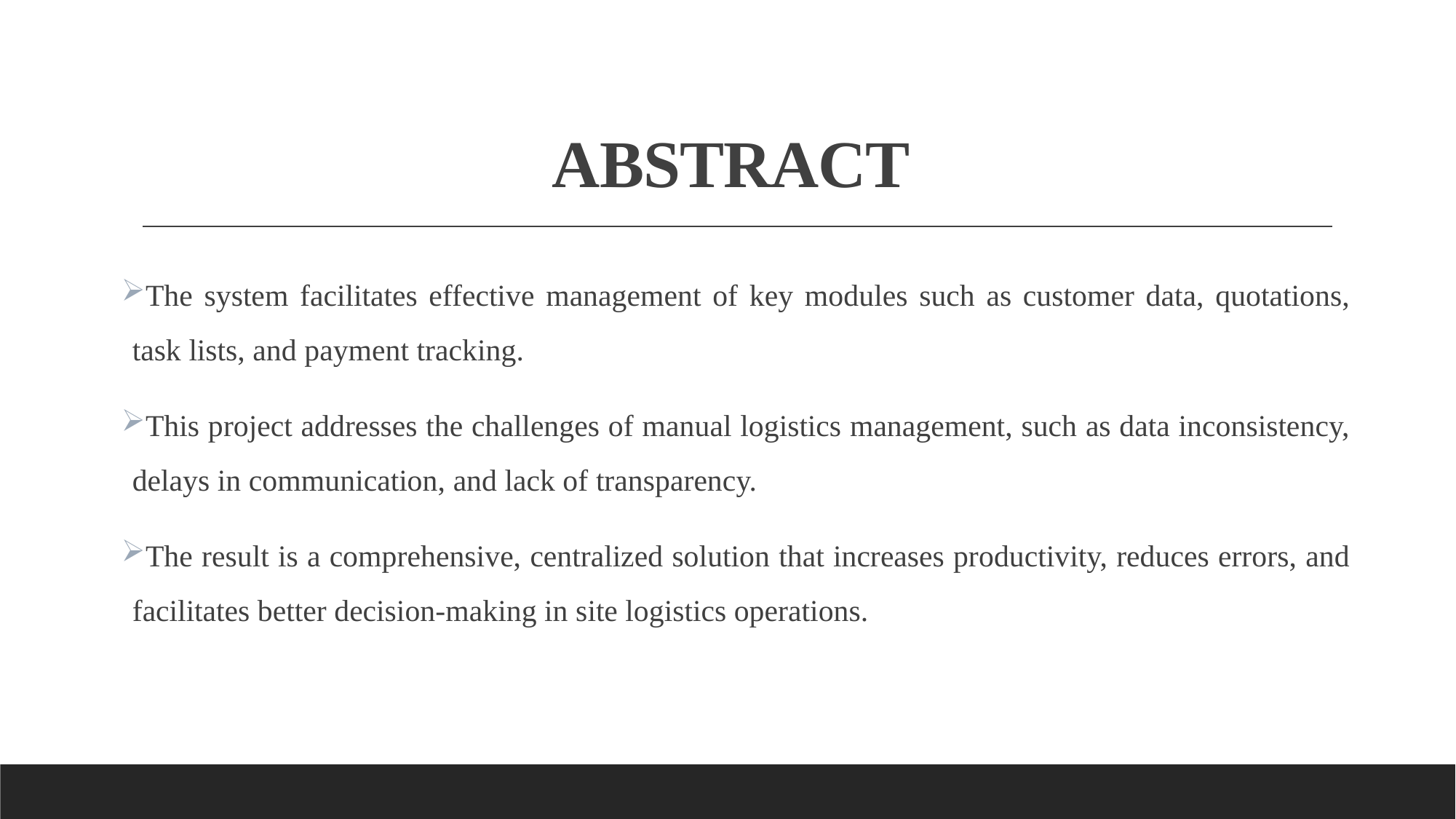

# ABSTRACT
The system facilitates effective management of key modules such as customer data, quotations, task lists, and payment tracking.
This project addresses the challenges of manual logistics management, such as data inconsistency, delays in communication, and lack of transparency.
The result is a comprehensive, centralized solution that increases productivity, reduces errors, and facilitates better decision-making in site logistics operations.